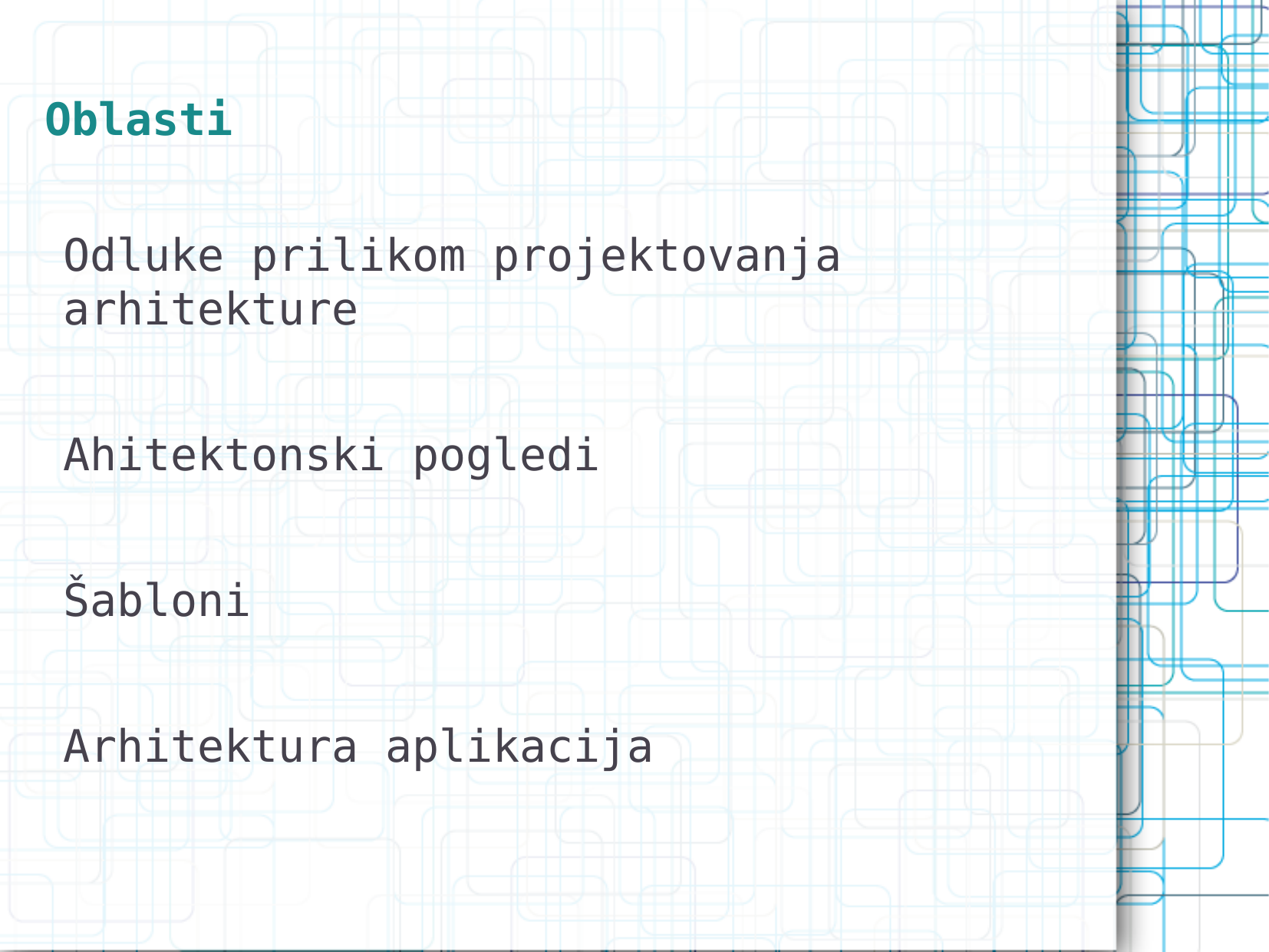

Oblasti
Odluke prilikom projektovanja arhitekture

Ahitektonski pogledi

Šabloni

Arhitektura aplikacija